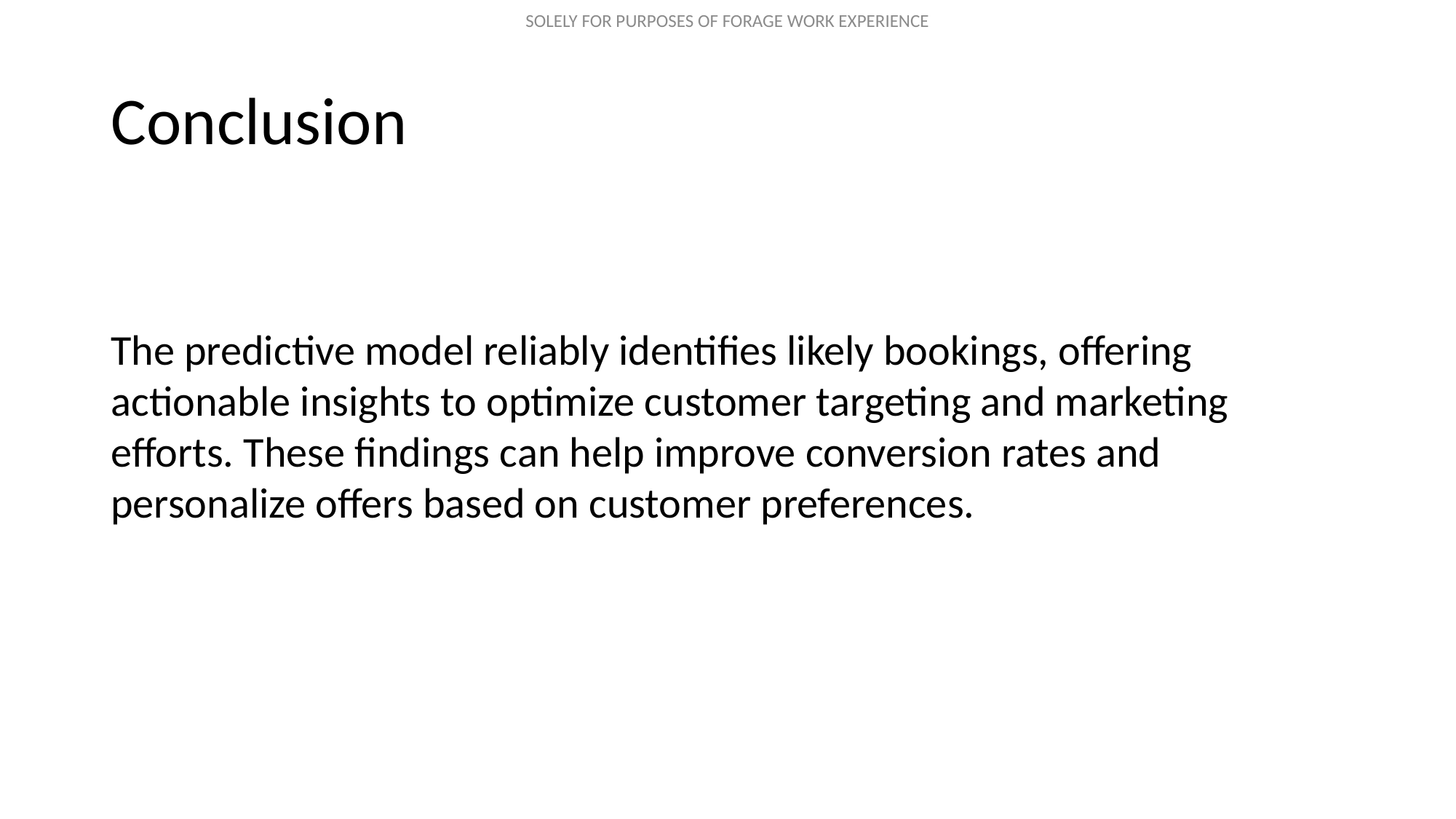

# Conclusion
The predictive model reliably identifies likely bookings, offering actionable insights to optimize customer targeting and marketing efforts. These findings can help improve conversion rates and personalize offers based on customer preferences.